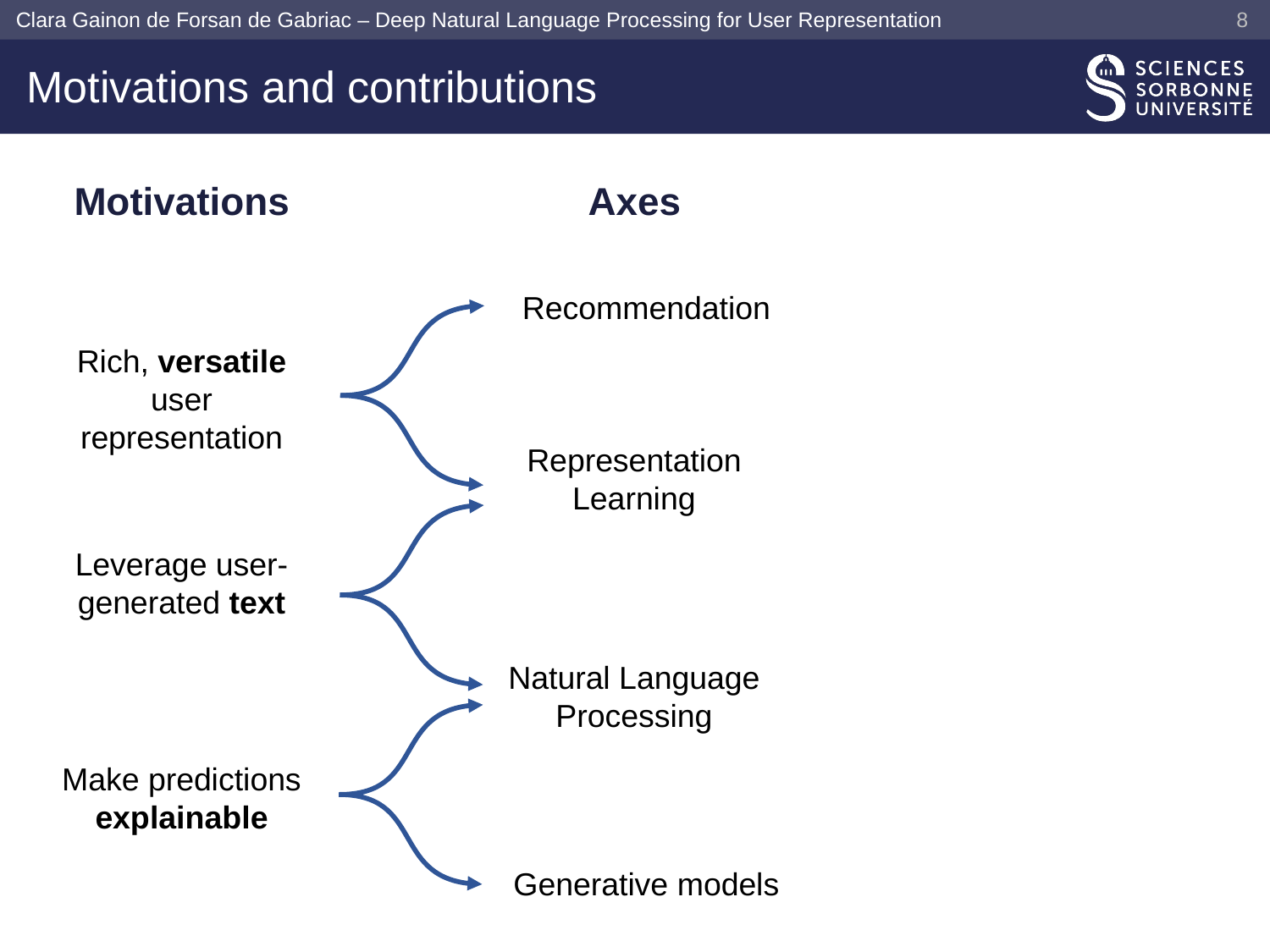

8
# Motivations and contributions
Motivations
Axes
Recommendation

Rich, versatile user representation
Representation Learning

Leverage user-generated text
Natural Language Processing

Make predictions explainable
Generative models